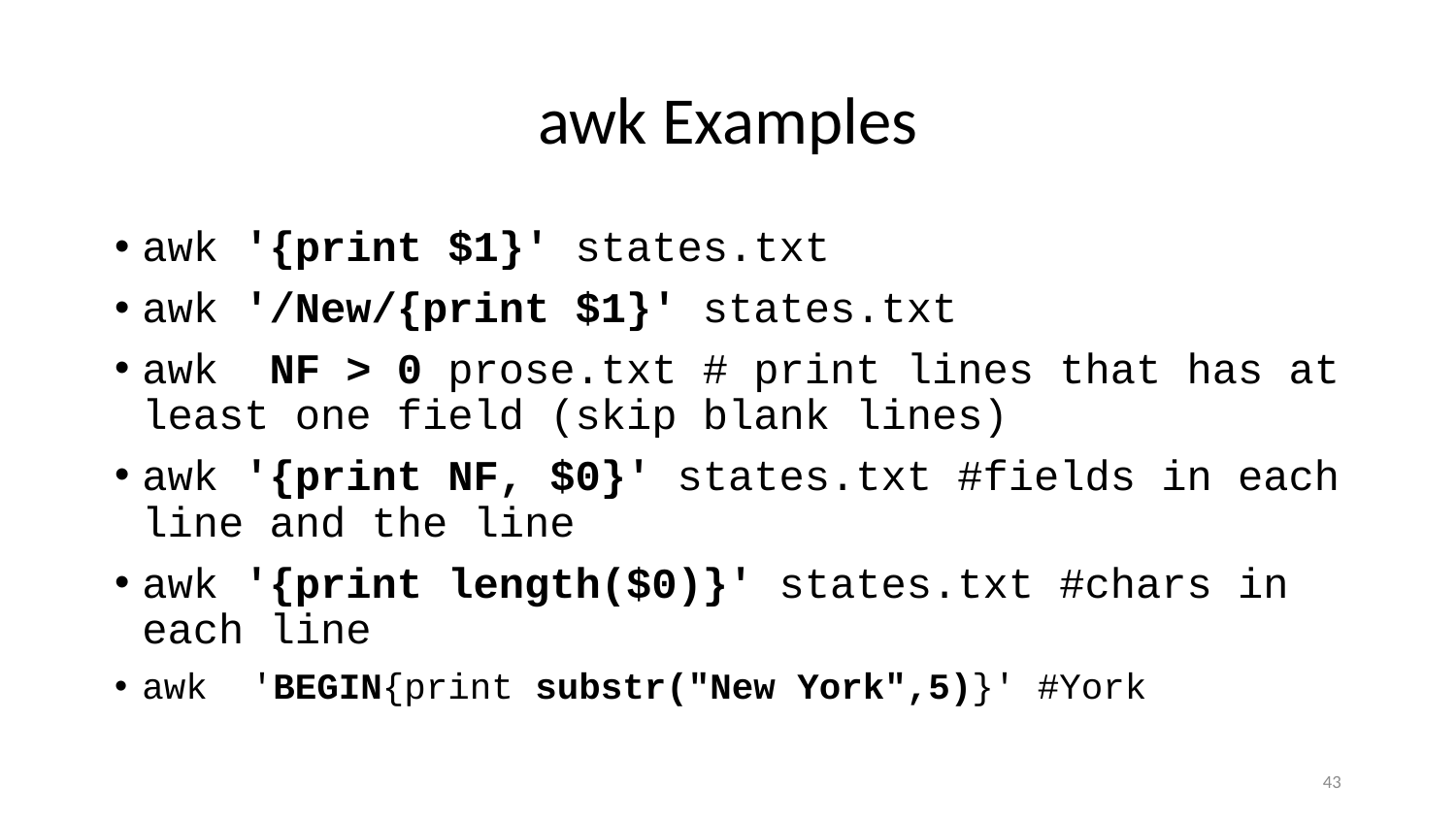

# awk Examples
awk '{print $1}' states.txt
awk '/New/{print $1}' states.txt
awk  NF > 0 prose.txt # print lines that has at least one field (skip blank lines)
awk '{print NF, $0}' states.txt #fields in each line and the line
awk '{print length($0)}' states.txt #chars in each line
awk  'BEGIN{print substr("New York",5)}' #York
43